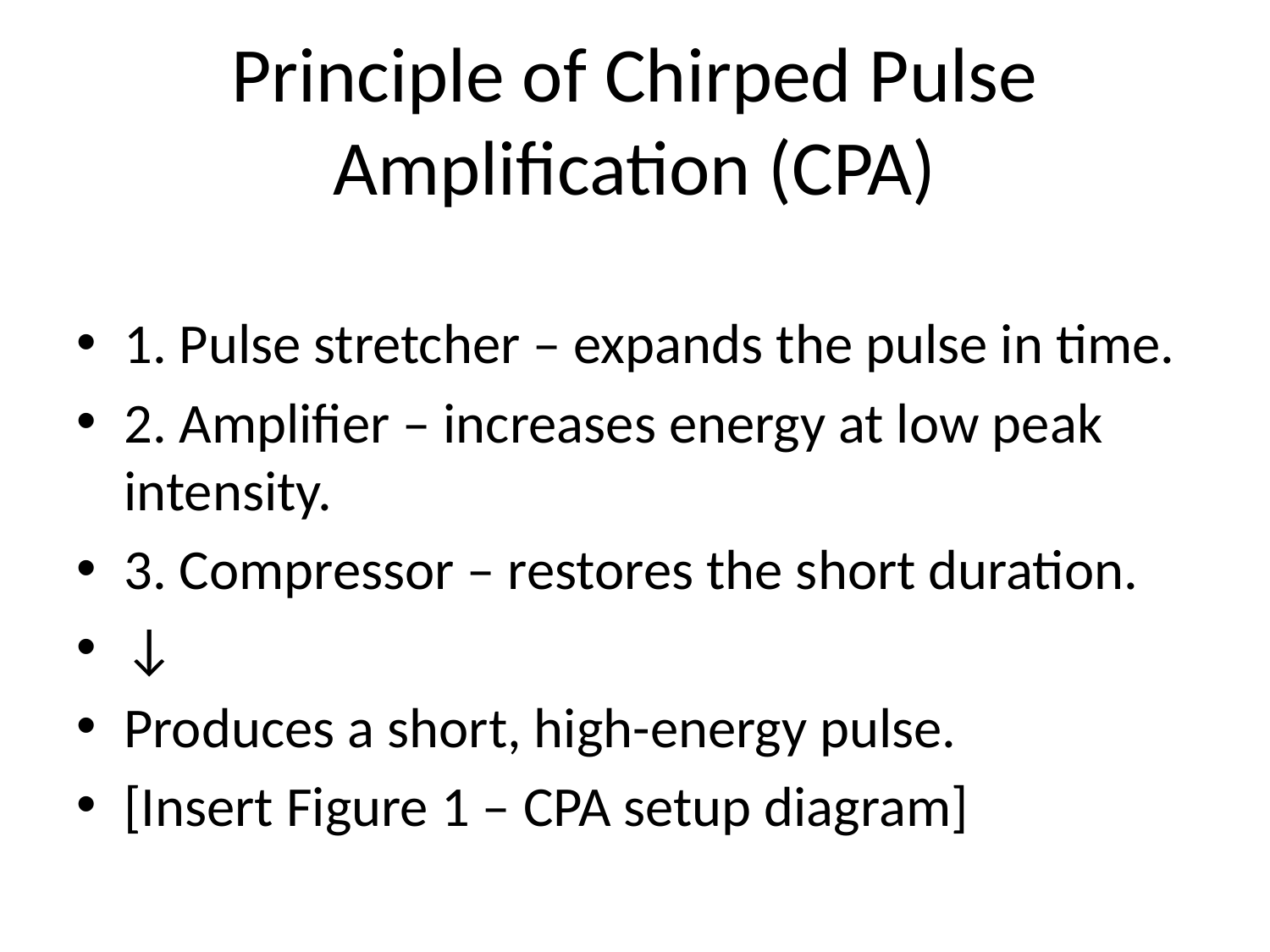

# Principle of Chirped Pulse Amplification (CPA)

1. Pulse stretcher – expands the pulse in time.
2. Amplifier – increases energy at low peak intensity.
3. Compressor – restores the short duration.
↓
Produces a short, high-energy pulse.
[Insert Figure 1 – CPA setup diagram]